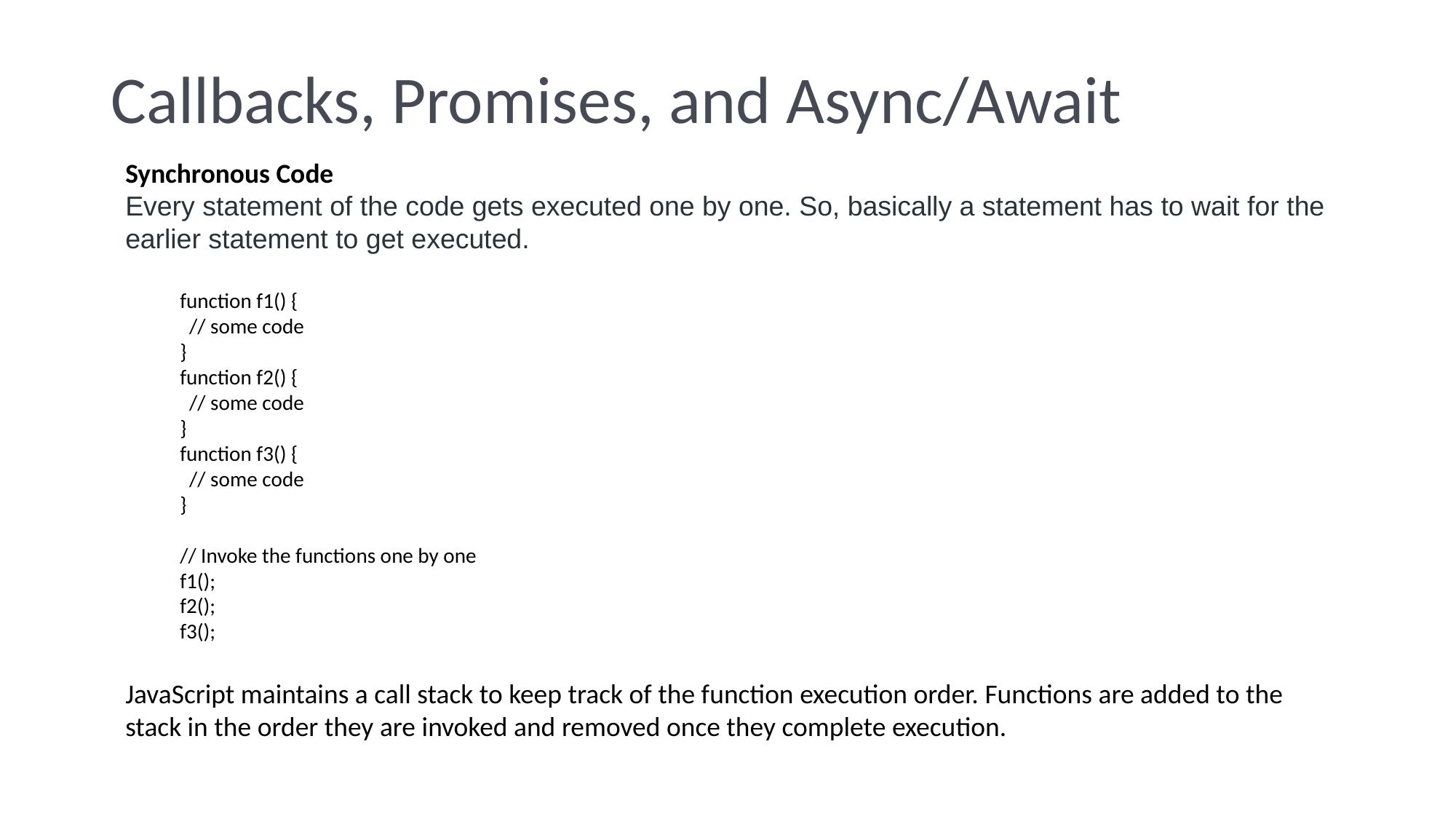

# Callbacks, Promises, and Async/Await
Synchronous Code
Every statement of the code gets executed one by one. So, basically a statement has to wait for the earlier statement to get executed.

function f1() {
  // some code
}
function f2() {
  // some code
}
function f3() {
  // some code
}

// Invoke the functions one by one
f1();
f2();
f3();
JavaScript maintains a call stack to keep track of the function execution order. Functions are added to the stack in the order they are invoked and removed once they complete execution.